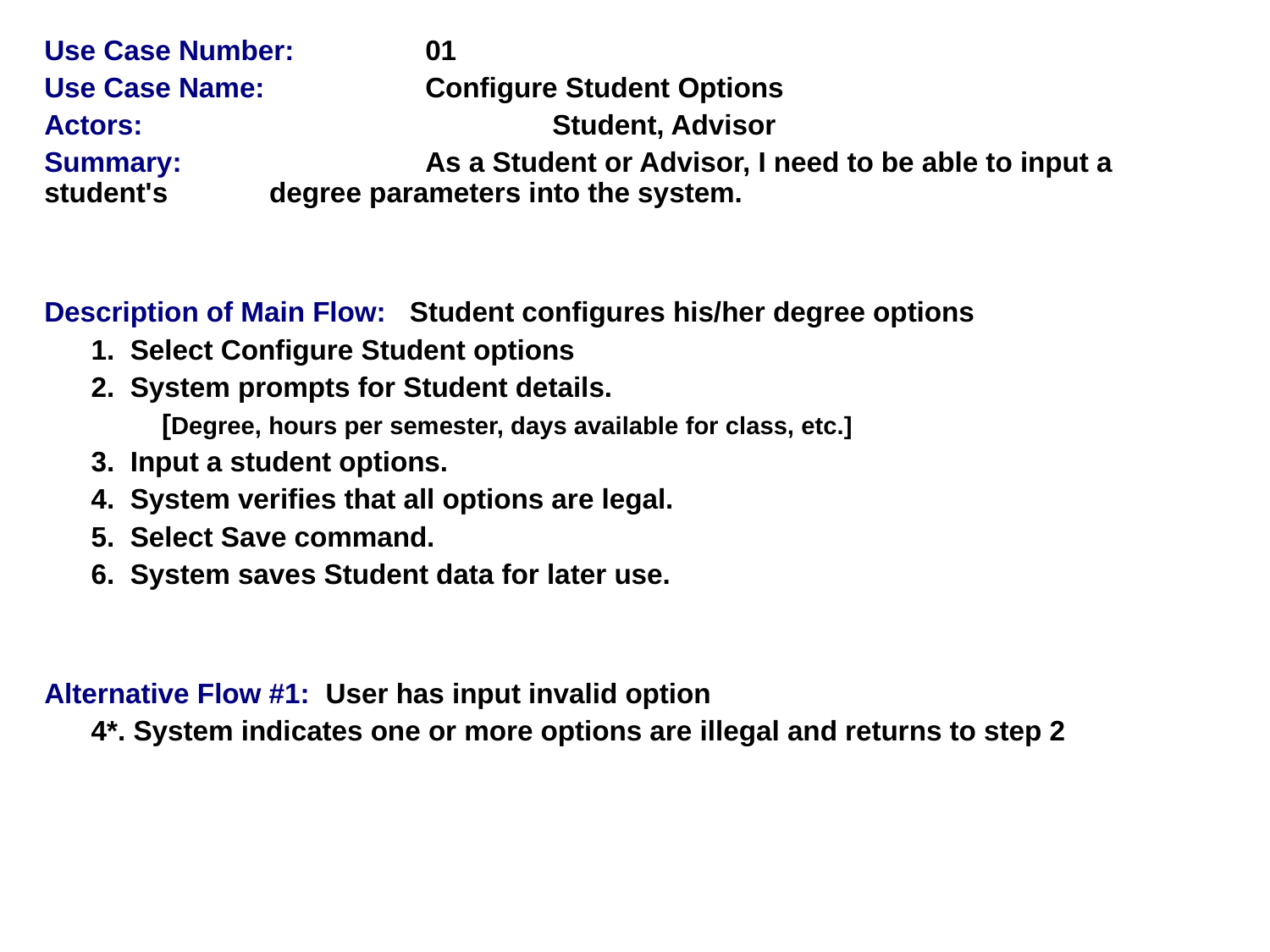

Use Case Number:	   	01
Use Case Name:    	   	Configure Student Options
Actors:  		   		Student, Advisor
Summary:                  	As a Student or Advisor, I need to be able to input a student's             degree parameters into the system.

Description of Main Flow:   Student configures his/her degree options
      1.  Select Configure Student options
      2.  System prompts for Student details.
               [Degree, hours per semester, days available for class, etc.]
      3.  Input a student options.
      4.  System verifies that all options are legal.
      5.  Select Save command.
      6.  System saves Student data for later use.

Alternative Flow #1:  User has input invalid option
      4*. System indicates one or more options are illegal and returns to step 2